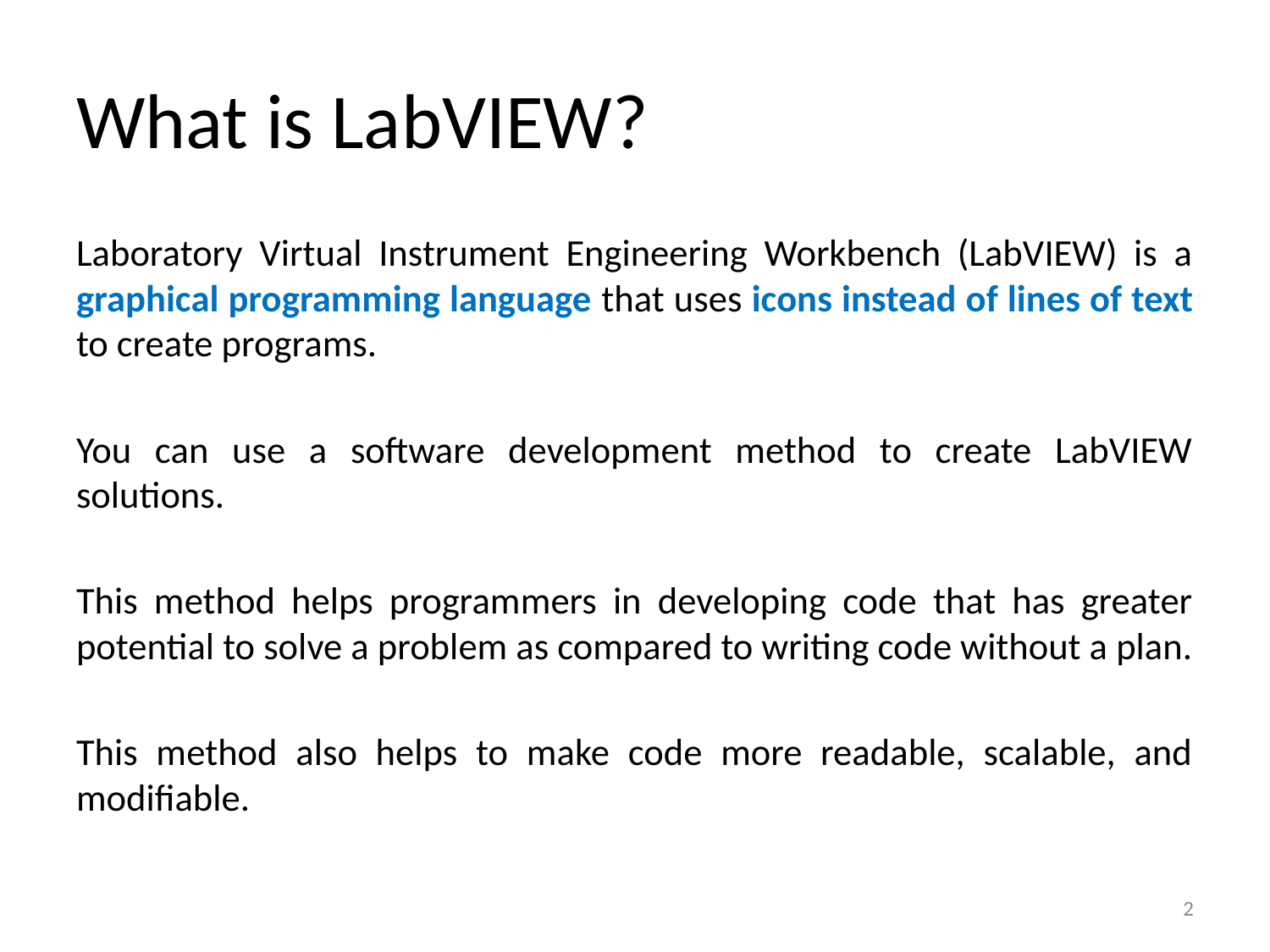

# What is LabVIEW?
Laboratory Virtual Instrument Engineering Workbench (LabVIEW) is a graphical programming language that uses icons instead of lines of text to create programs.

You can use a software development method to create LabVIEW solutions.

This method helps programmers in developing code that has greater potential to solve a problem as compared to writing code without a plan.

This method also helps to make code more readable, scalable, and modifiable.

2